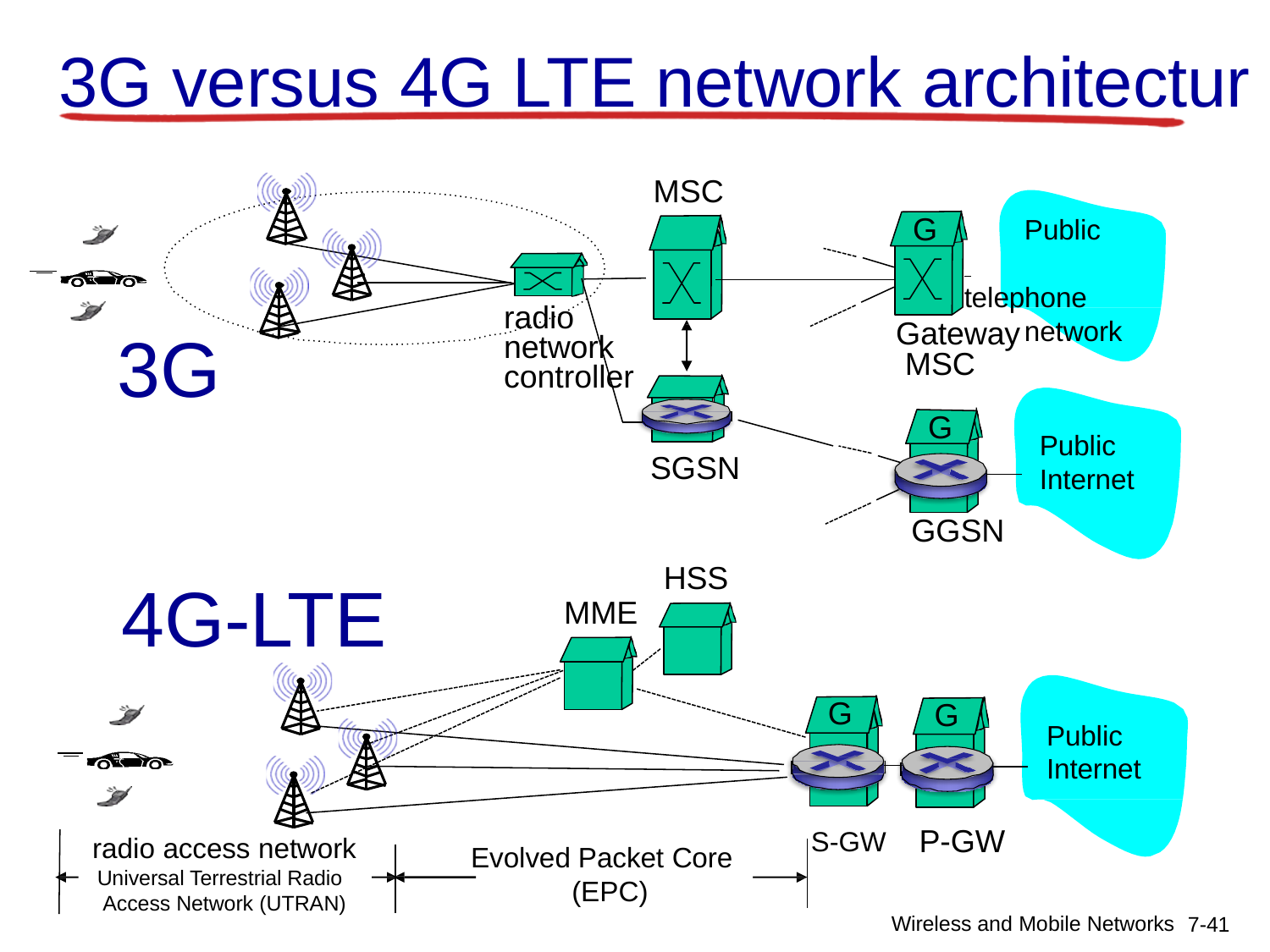

# 3G versus 4G LTE network architectur

MSC

G
Public
 	  telephone
network

radio  network  controller

Gateway  MSC

3G

G

Public  Internet

SGSN

GGSN
HSS
4G-LTE
MME

G
G

Public  Internet

S-GW	P-GW

radio access network
Universal Terrestrial Radio  Access Network (UTRAN)

Evolved Packet Core  (EPC)

Wireless and Mobile Networks
7-41